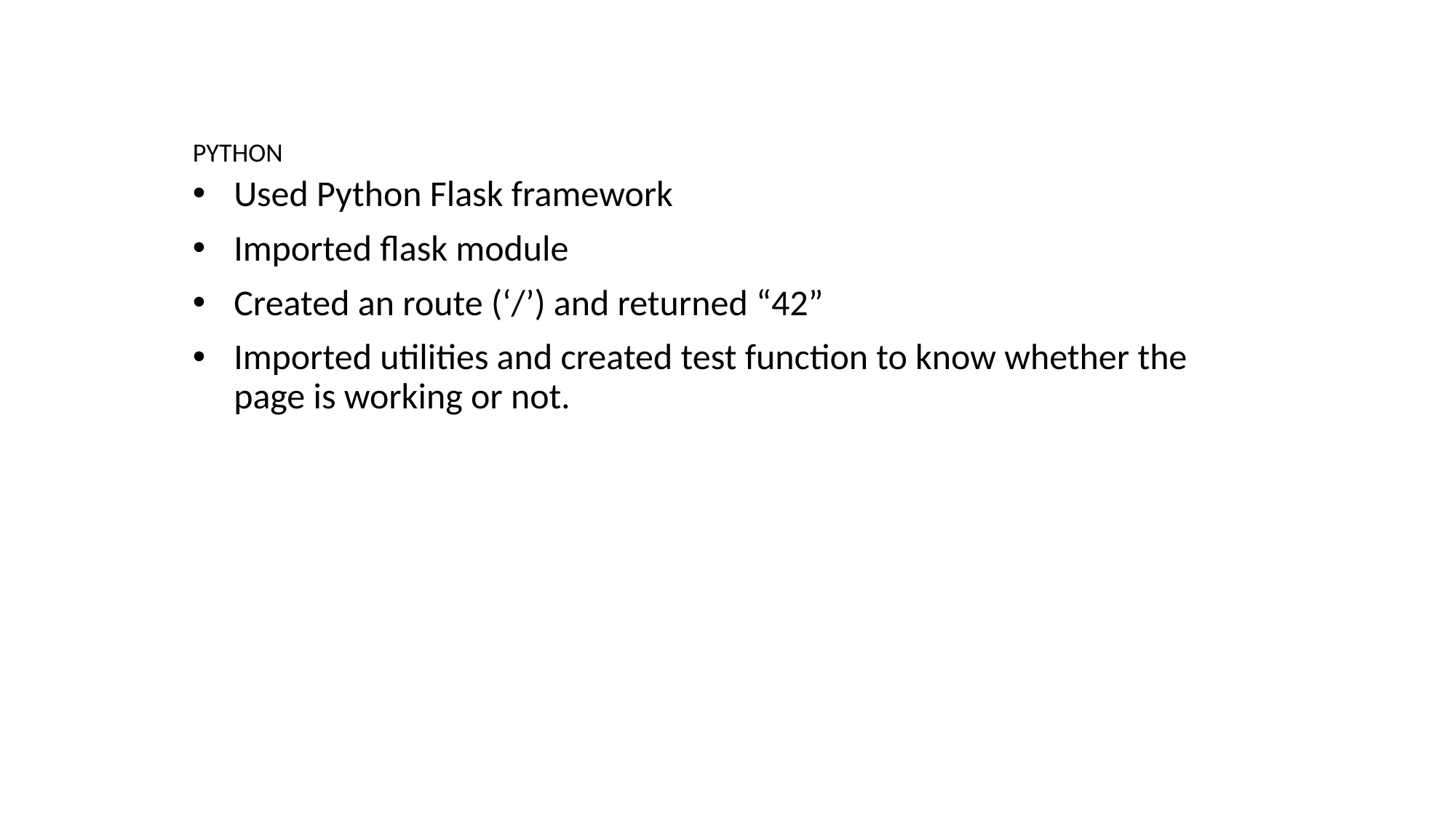

# PYTHON
Used Python Flask framework
Imported flask module
Created an route (‘/’) and returned “42”
Imported utilities and created test function to know whether the page is working or not.